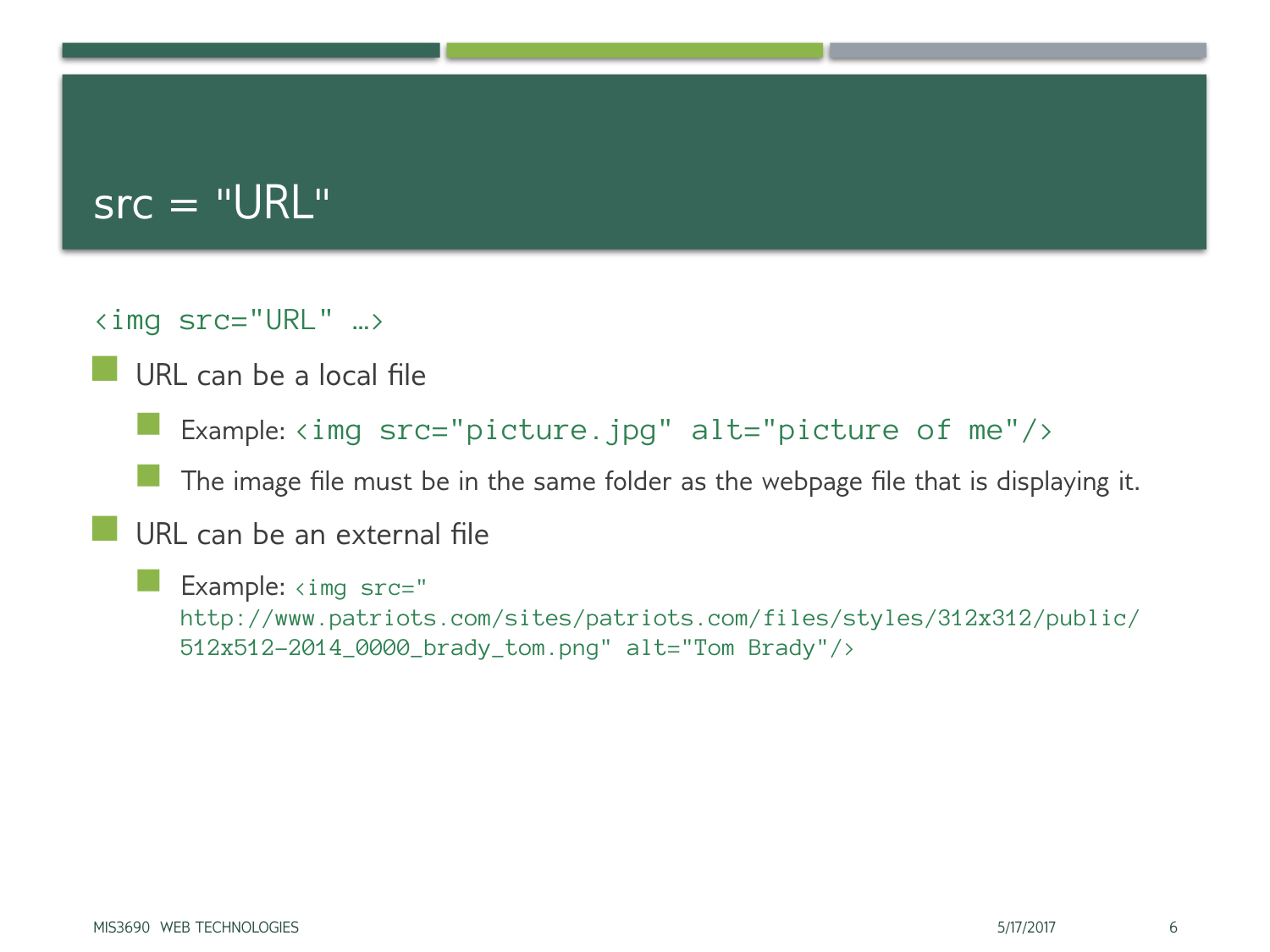

# src = "URL"
<img src="URL" …>
URL can be a local file
Example: <img src="picture.jpg" alt="picture of me"/>
The image file must be in the same folder as the webpage file that is displaying it.
URL can be an external file
Example: <img src=" http://www.patriots.com/sites/patriots.com/files/styles/312x312/public/512x512-2014_0000_brady_tom.png" alt="Tom Brady"/>

MIS3690  Web Technologies
5/17/2017
6